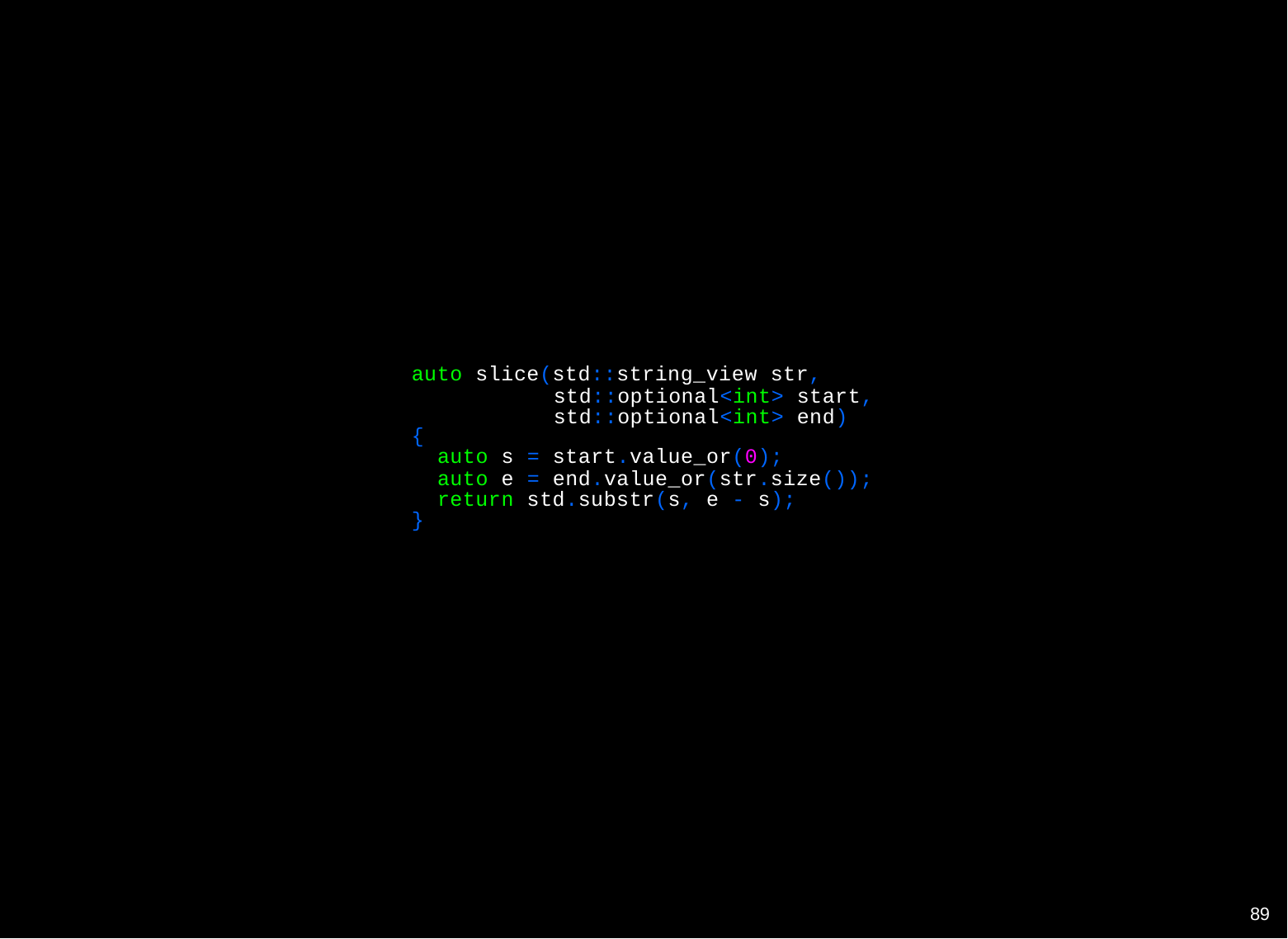

auto slice(std::string_view str,
std::optional<int> start, std::optional<int> end)
{
auto s = start.value_or(0);
auto e = end.value_or(str.size()); return std.substr(s, e - s);
}

89